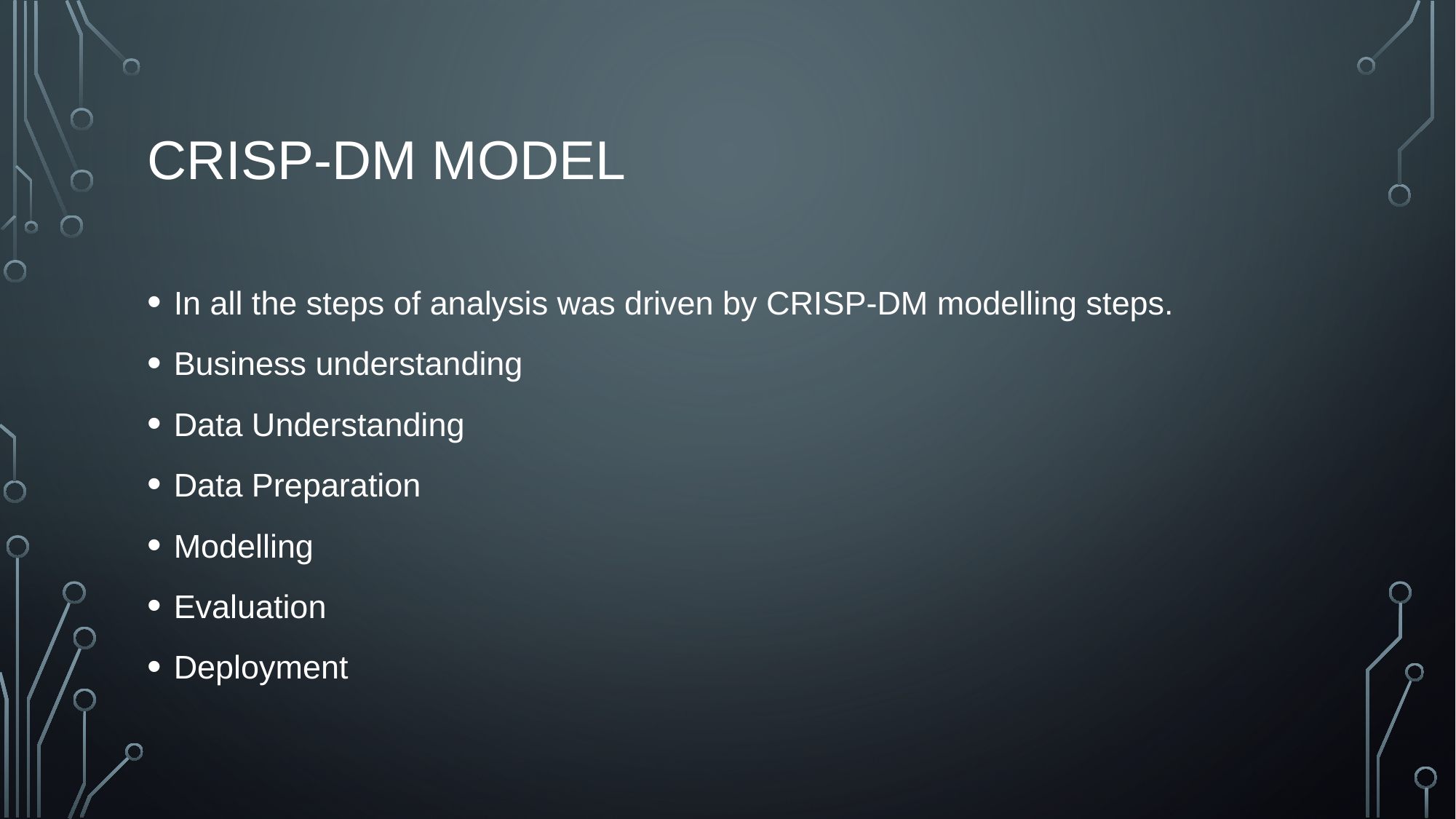

# Crisp-dm model
In all the steps of analysis was driven by CRISP-DM modelling steps.
Business understanding
Data Understanding
Data Preparation
Modelling
Evaluation
Deployment